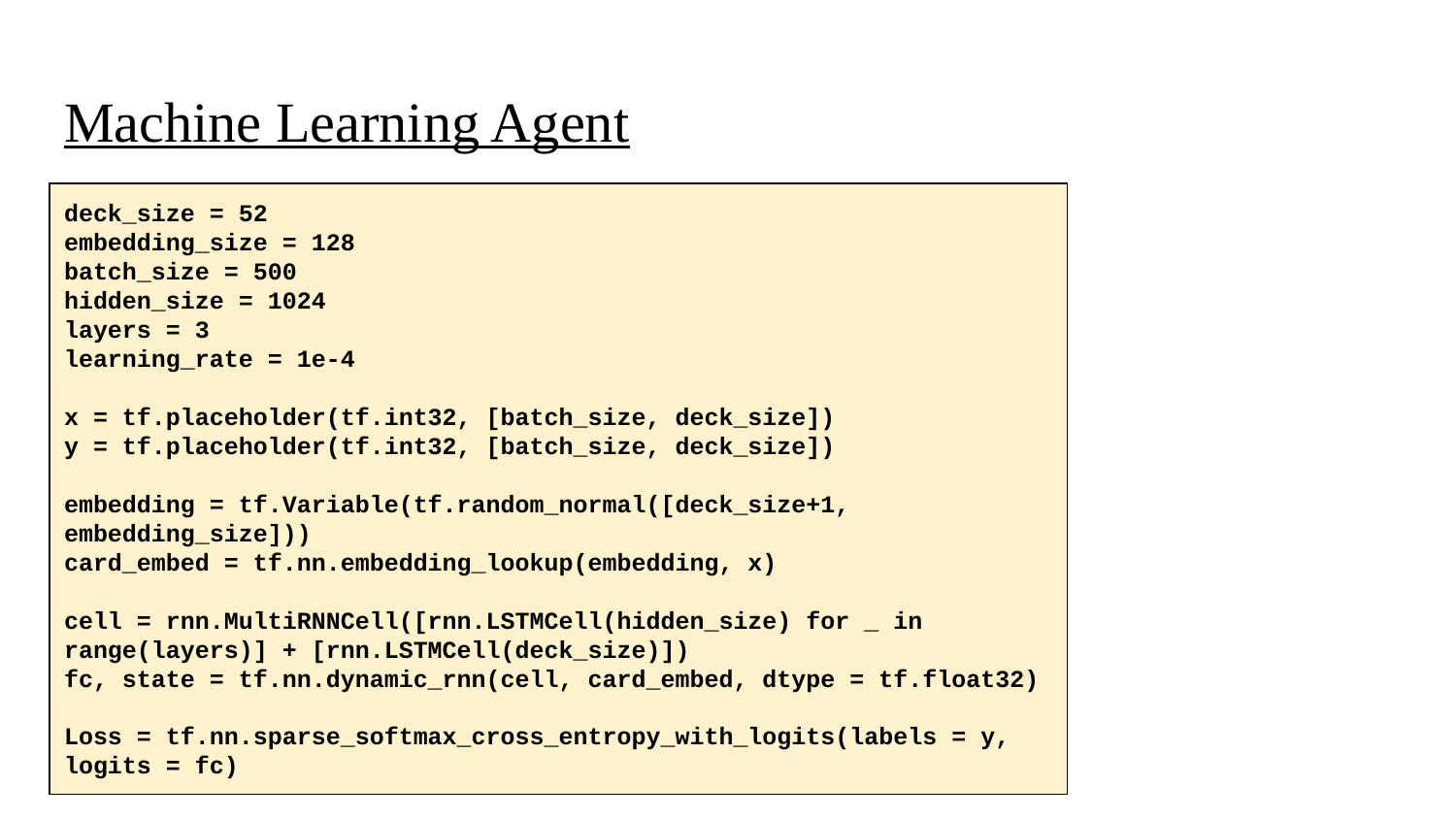

# Machine Learning Agent

deck_size = 52
embedding_size = 128
batch_size = 500
hidden_size = 1024
layers = 3
learning_rate = 1e-4

x = tf.placeholder(tf.int32, [batch_size, deck_size])
y = tf.placeholder(tf.int32, [batch_size, deck_size])

embedding = tf.Variable(tf.random_normal([deck_size+1, embedding_size]))
card_embed = tf.nn.embedding_lookup(embedding, x)

cell = rnn.MultiRNNCell([rnn.LSTMCell(hidden_size) for _ in range(layers)] + [rnn.LSTMCell(deck_size)])
fc, state = tf.nn.dynamic_rnn(cell, card_embed, dtype = tf.float32)

Loss = tf.nn.sparse_softmax_cross_entropy_with_logits(labels = y, logits = fc)